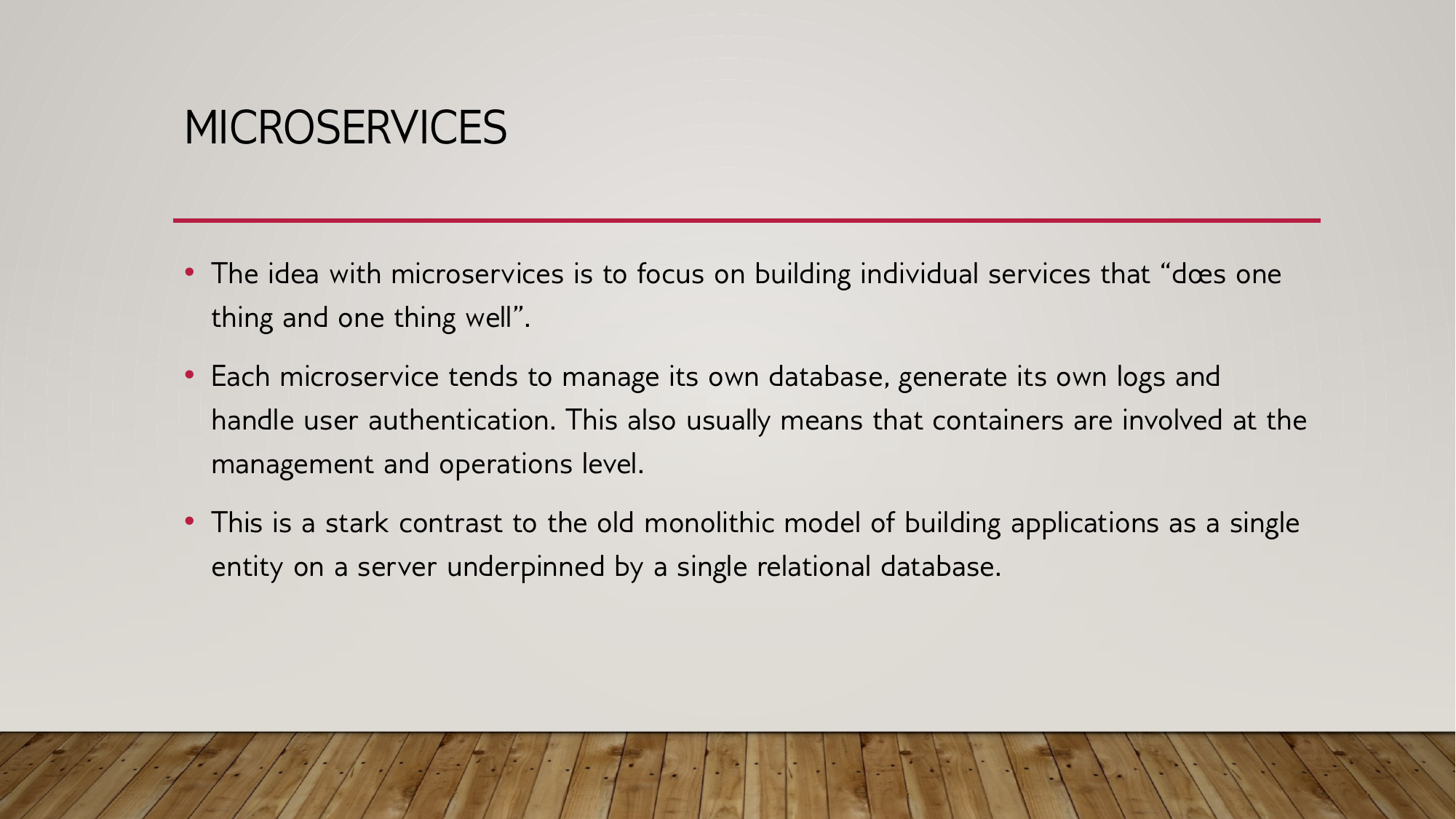

# microservices
The idea with microservices is to focus on building individual services that “does one thing and one thing well”.
Each microservice tends to manage its own database, generate its own logs and handle user authentication. This also usually means that containers are involved at the management and operations level.
This is a stark contrast to the old monolithic model of building applications as a single entity on a server underpinned by a single relational database.